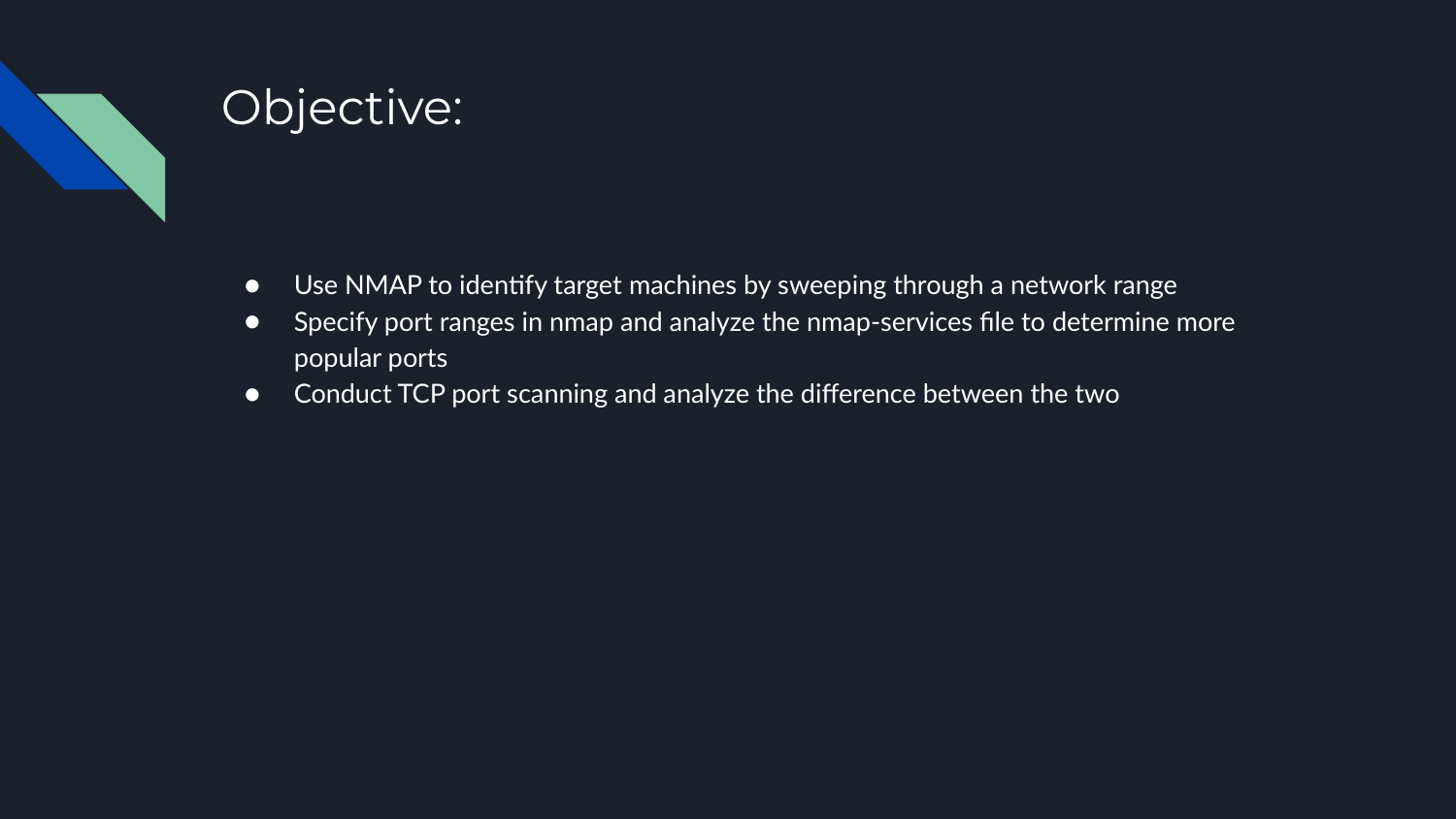

# Objective:
Use NMAP to identify target machines by sweeping through a network range
Specify port ranges in nmap and analyze the nmap-services file to determine more popular ports
Conduct TCP port scanning and analyze the difference between the two